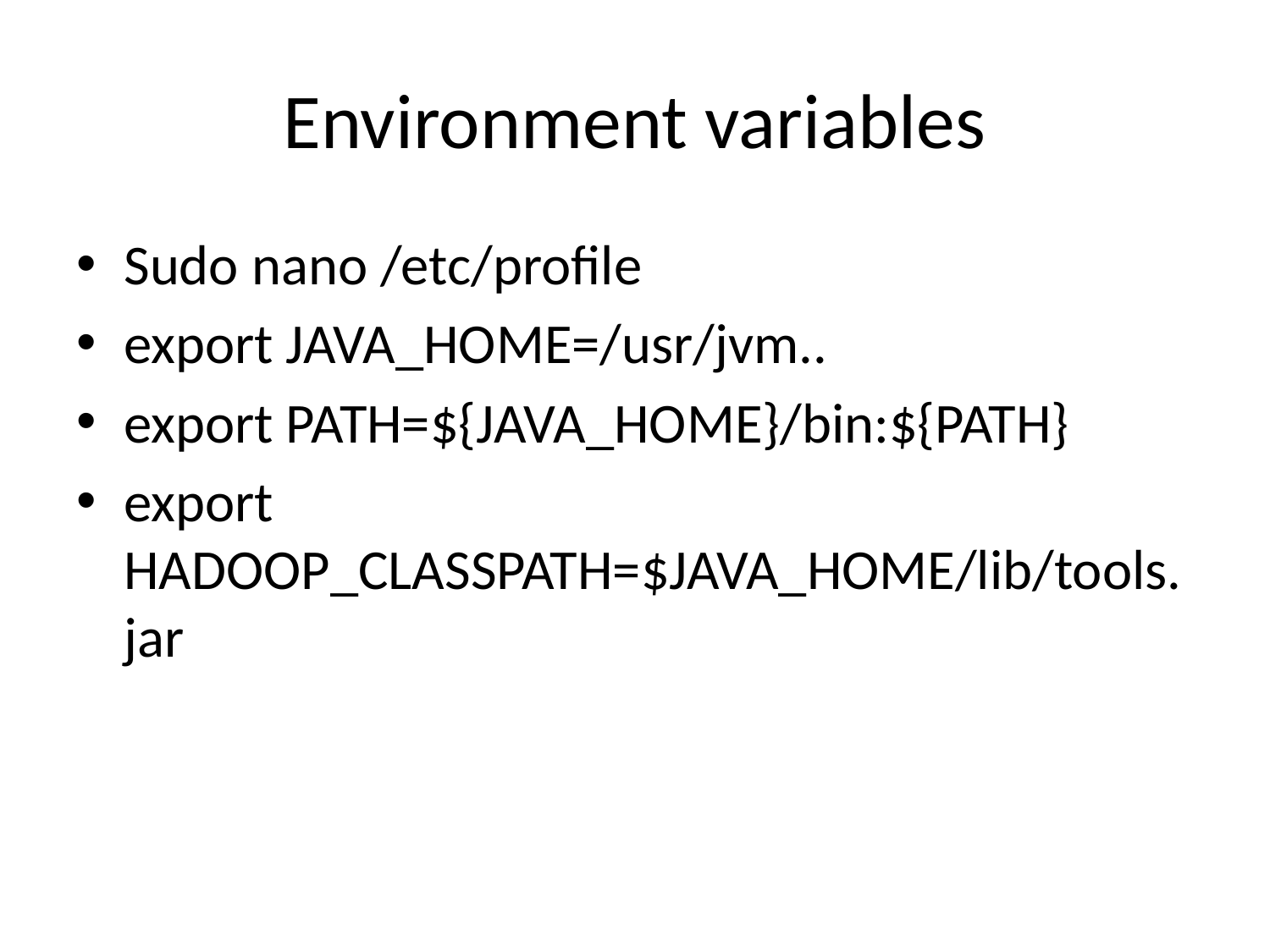

# Environment variables
Sudo nano /etc/profile
export JAVA_HOME=/usr/jvm..
export PATH=${JAVA_HOME}/bin:${PATH}
export HADOOP_CLASSPATH=$JAVA_HOME/lib/tools.jar